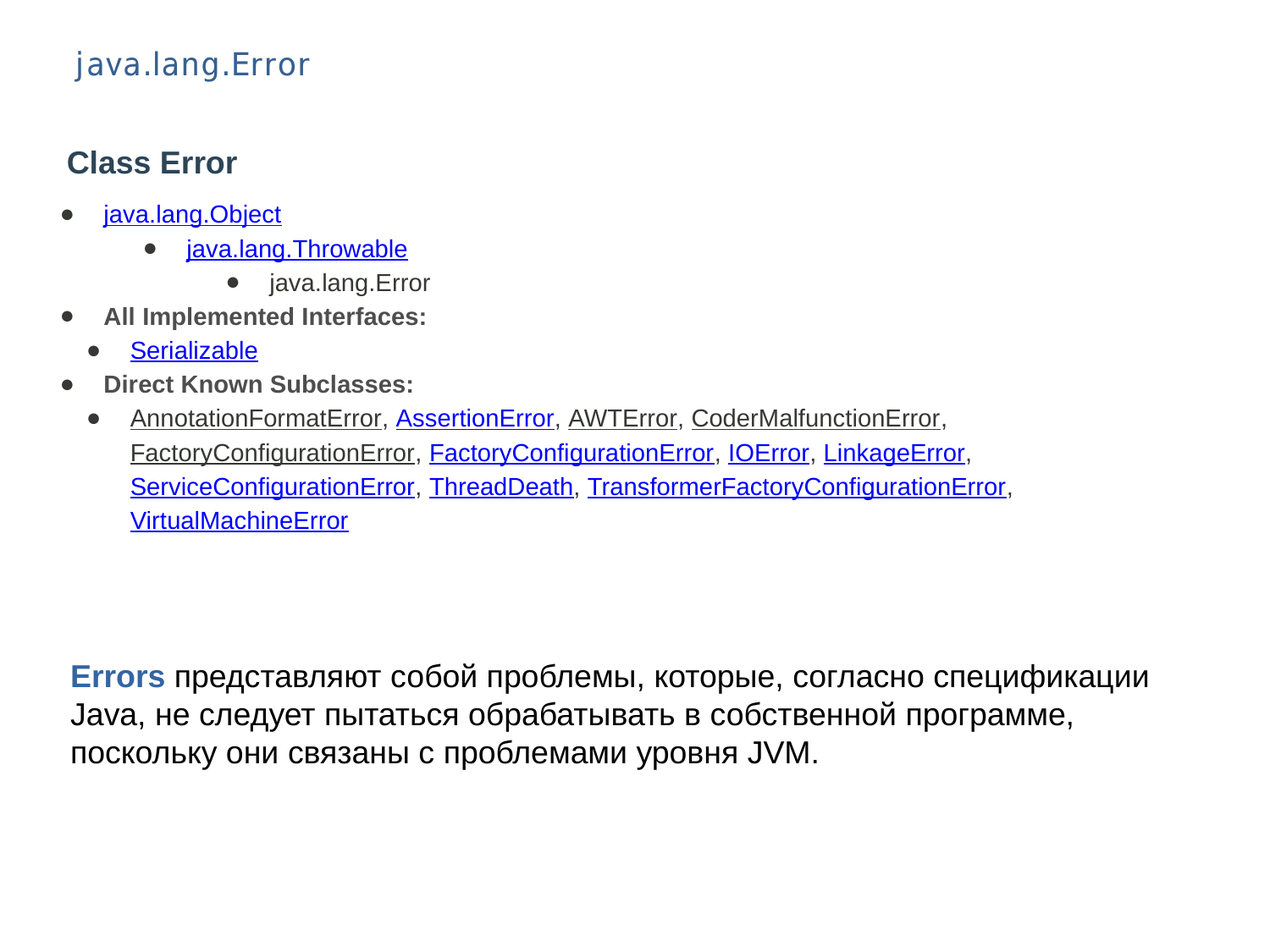

java.lang.Error
Class Error
java.lang.Object
java.lang.Throwable
java.lang.Error
All Implemented Interfaces:
Serializable
Direct Known Subclasses:
AnnotationFormatError, AssertionError, AWTError, CoderMalfunctionError, FactoryConfigurationError, FactoryConfigurationError, IOError, LinkageError, ServiceConfigurationError, ThreadDeath, TransformerFactoryConfigurationError, VirtualMachineError
Errors представляют собой проблемы, которые, согласно спецификации Java, не следует пытаться обрабатывать в собственной программе, поскольку они связаны с проблемами уровня JVM.